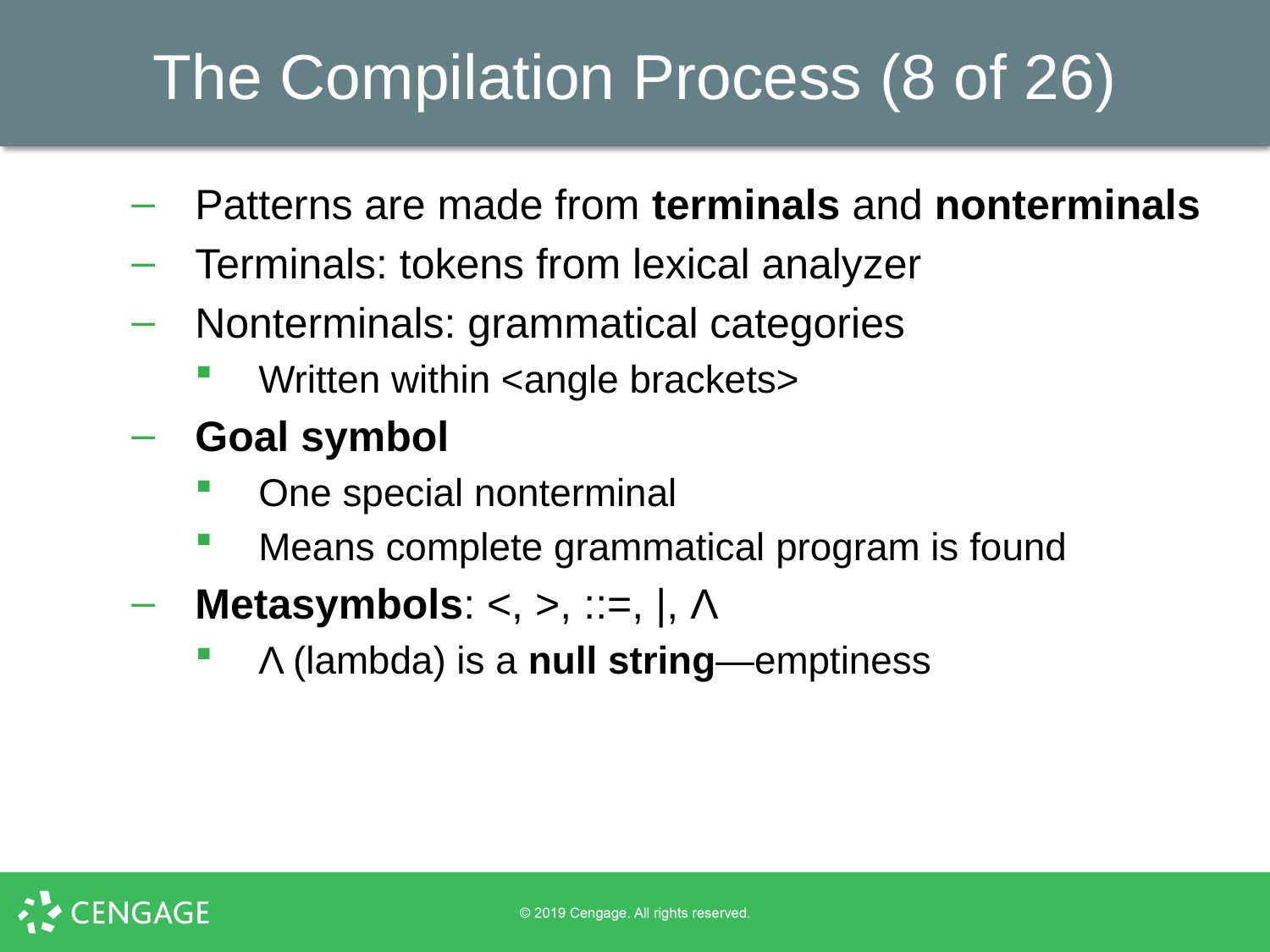

# The Compilation Process (8 of 26)
Patterns are made from terminals and nonterminals
Terminals: tokens from lexical analyzer
Nonterminals: grammatical categories
Written within <angle brackets>
Goal symbol
One special nonterminal
Means complete grammatical program is found
Metasymbols: <, >, ::=, |, Λ
Λ (lambda) is a null string—emptiness